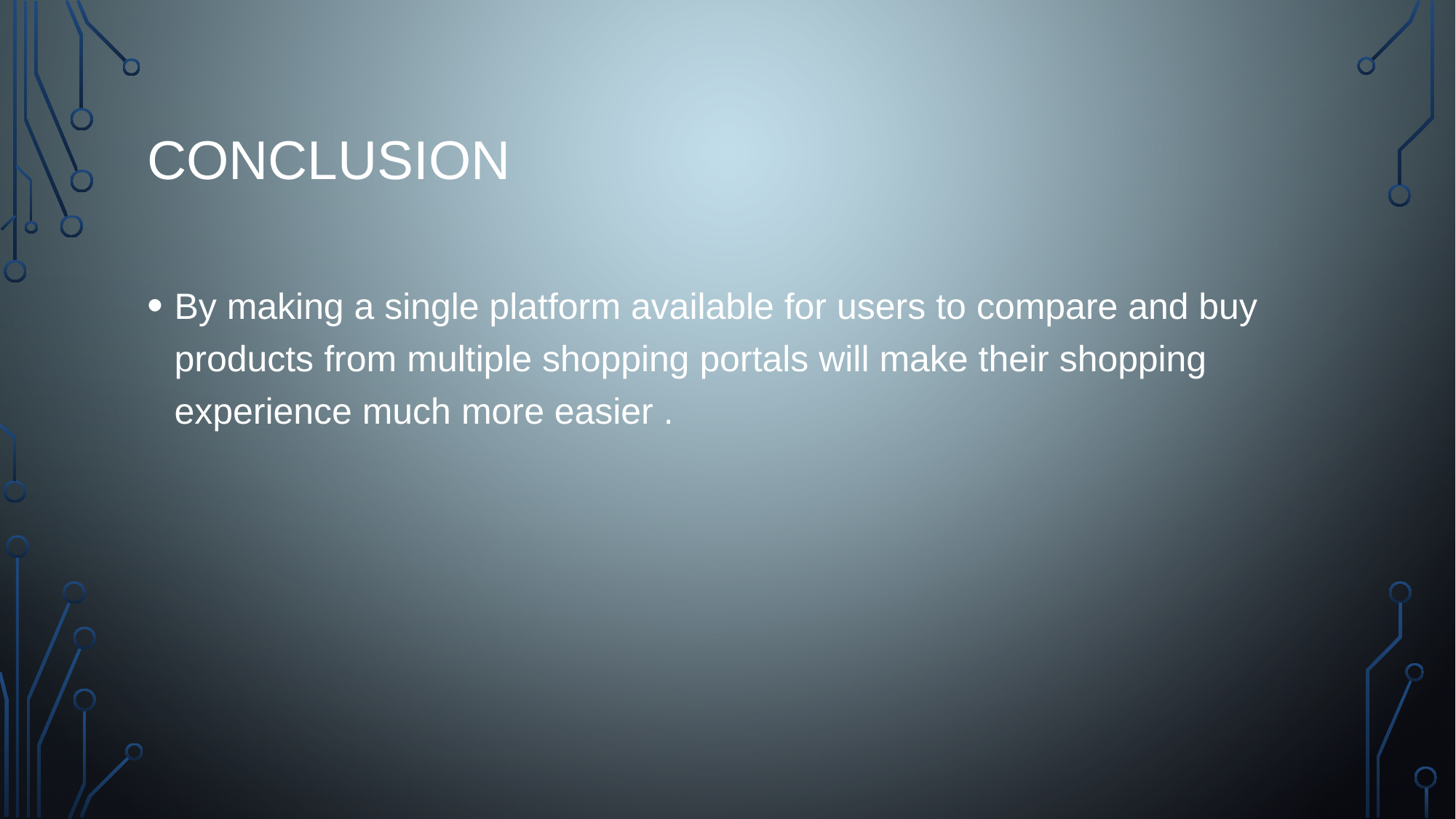

Conclusion
By making a single platform available for users to compare and buy products from multiple shopping portals will make their shopping experience much more easier .